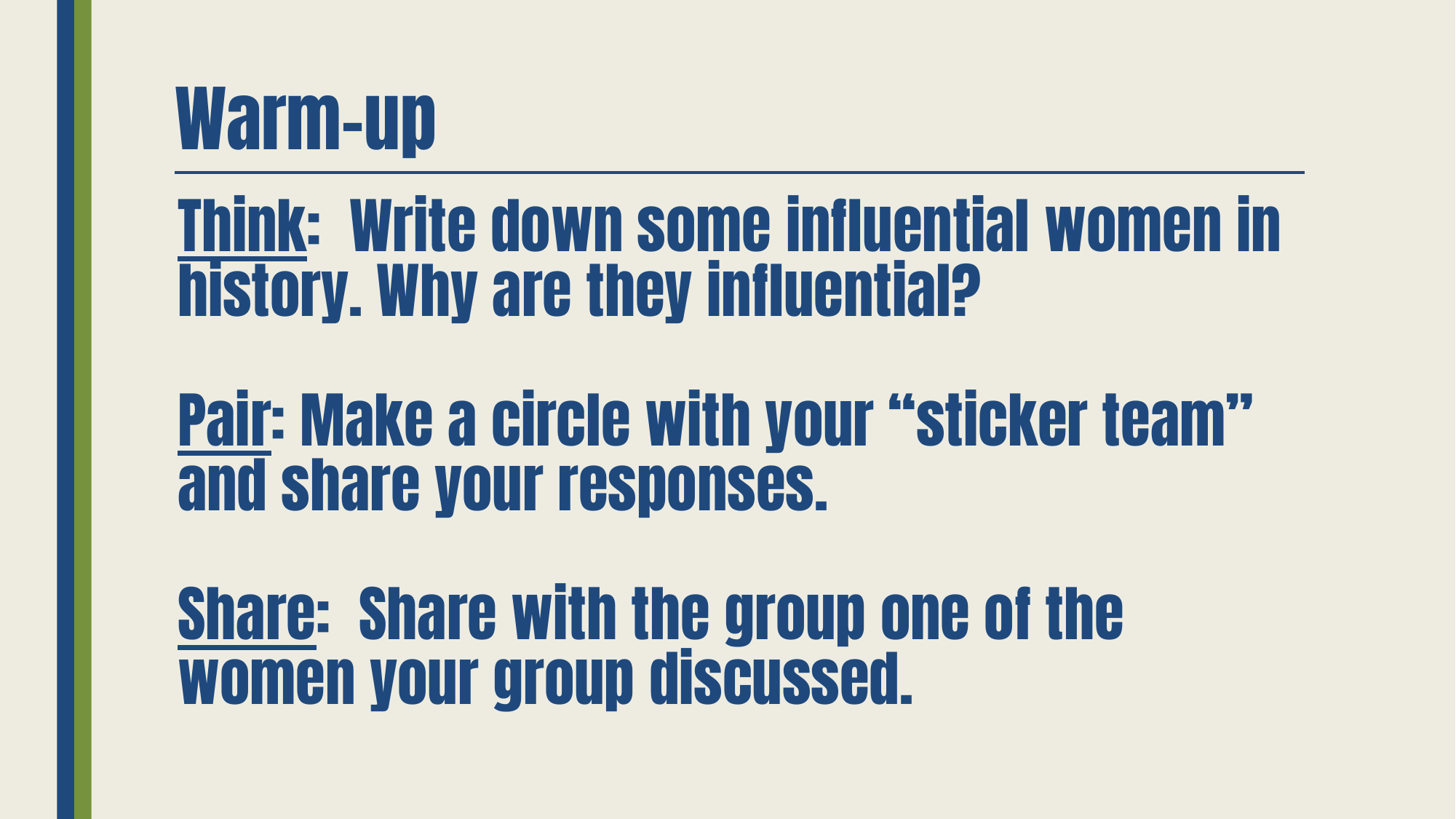

# Warm-up
Think:  Write down some influential women in history. Why are they influential?
Pair: Make a circle with your “sticker team” and share your responses.
Share:  Share with the group one of the women your group discussed.